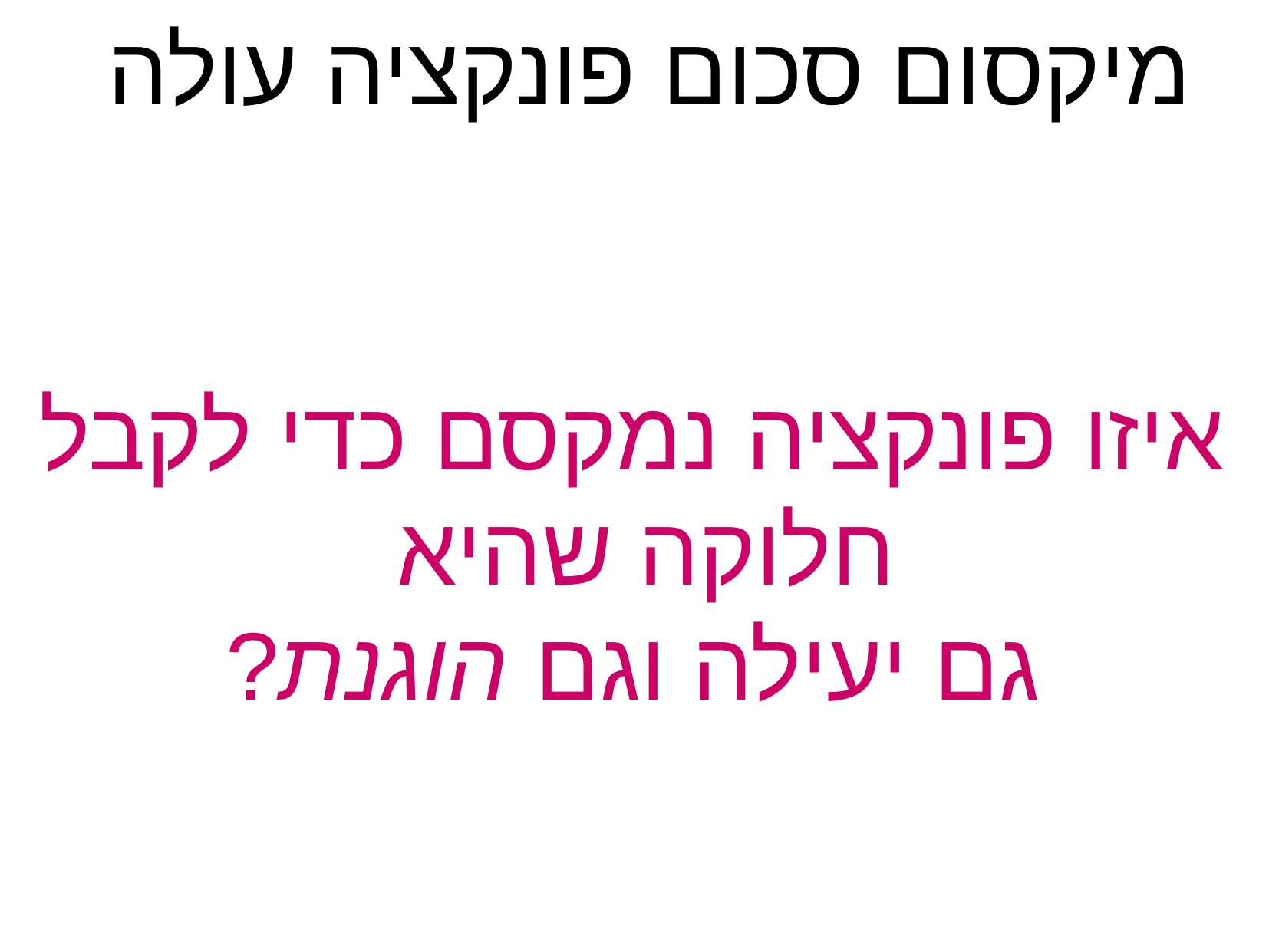

מיקסום סכום פונקציה עולה
איזו פונקציה נמקסם כדי לקבל
חלוקה שהיא
גם יעילה וגם הוגנת?